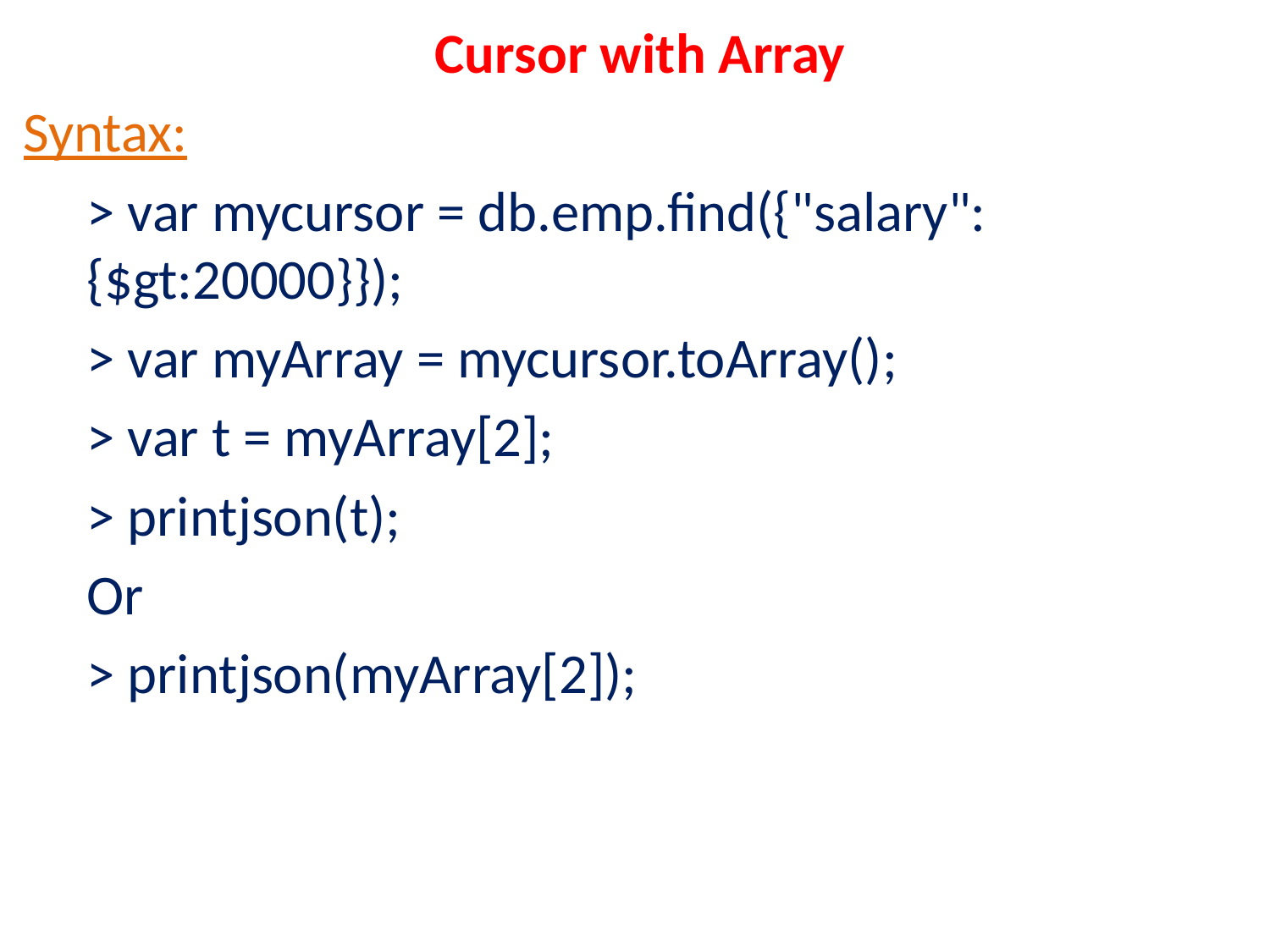

Cursor with Array
Syntax:
> var mycursor = db.emp.find({"salary":{$gt:20000}});
> var myArray = mycursor.toArray();
> var t = myArray[2];
> printjson(t);
Or
> printjson(myArray[2]);